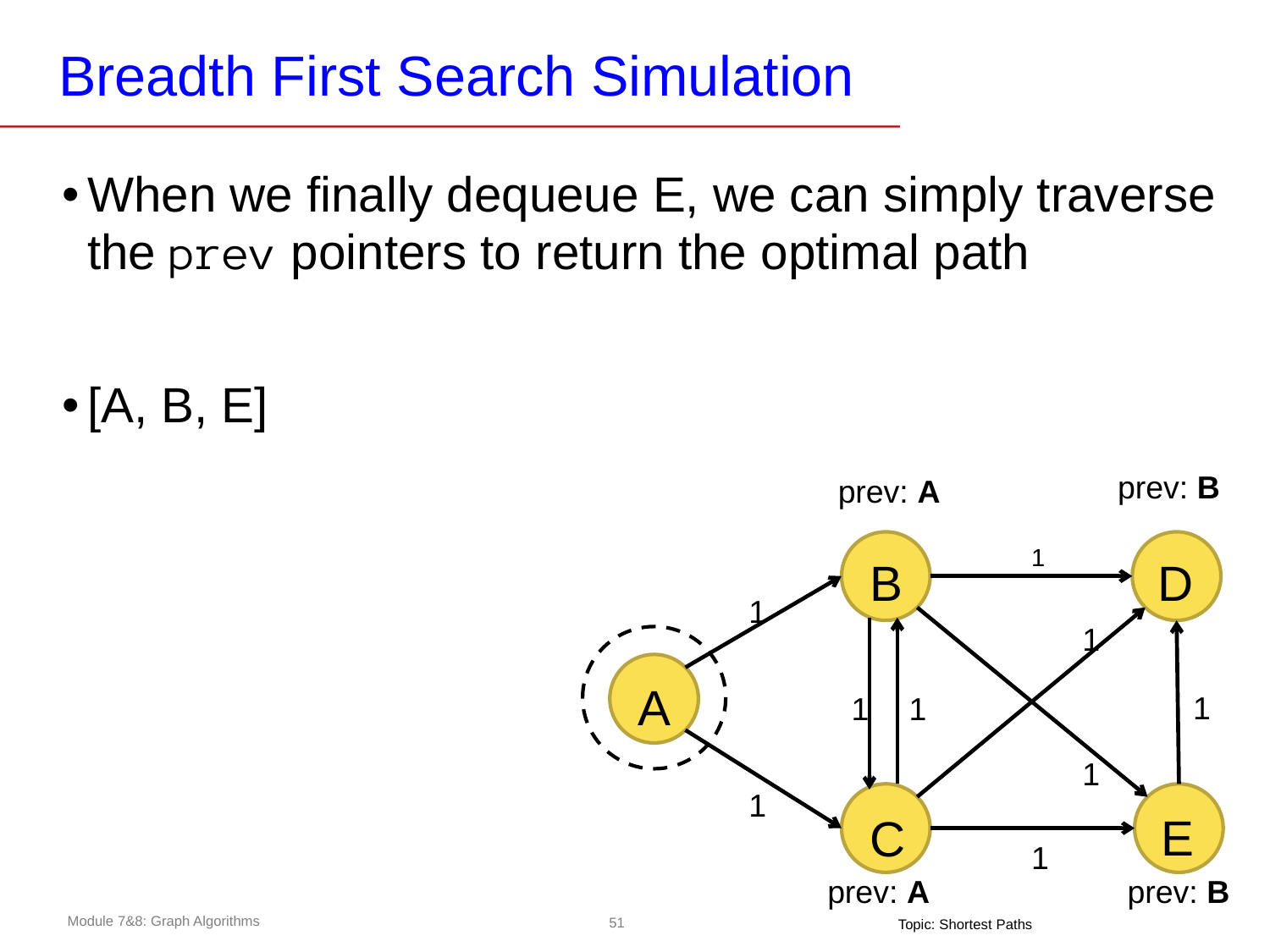

# Breadth First Search Simulation
When we finally dequeue E, we can simply traverse the prev pointers to return the optimal path

[A, B, E]
prev: B
prev: A

B

D
1
1
1
1
1
1
1

A
1

C

E
1

prev: A
prev: B
Topic: Shortest Paths